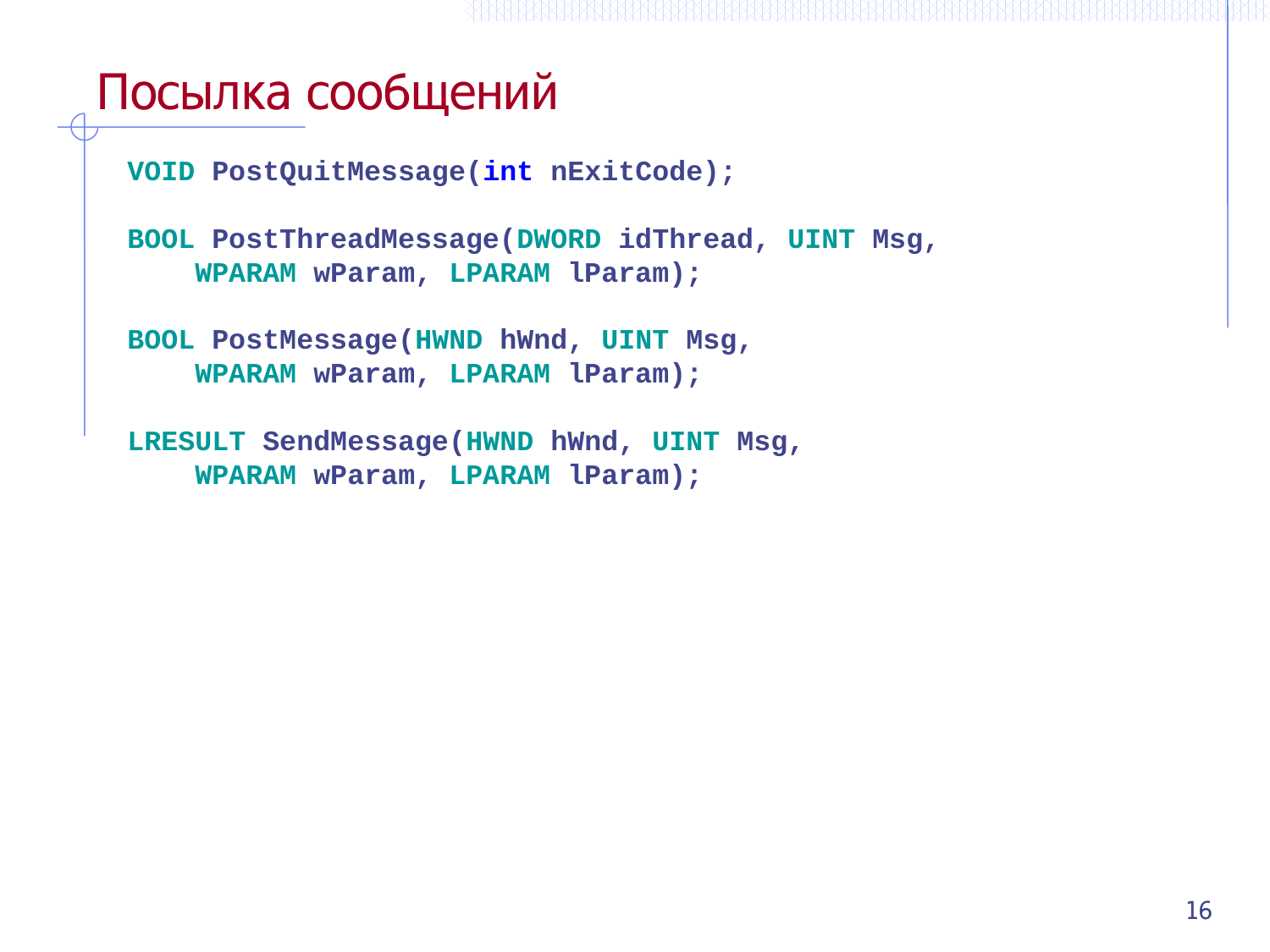

# Посылка сообщений
VOID PostQuitMessage(int nExitCode);

BOOL PostThreadMessage(DWORD idThread, UINT Msg,
    WPARAM wParam, LPARAM lParam);

BOOL PostMessage(HWND hWnd, UINT Msg,
    WPARAM wParam, LPARAM lParam);

LRESULT SendMessage(HWND hWnd, UINT Msg,
    WPARAM wParam, LPARAM lParam);

16